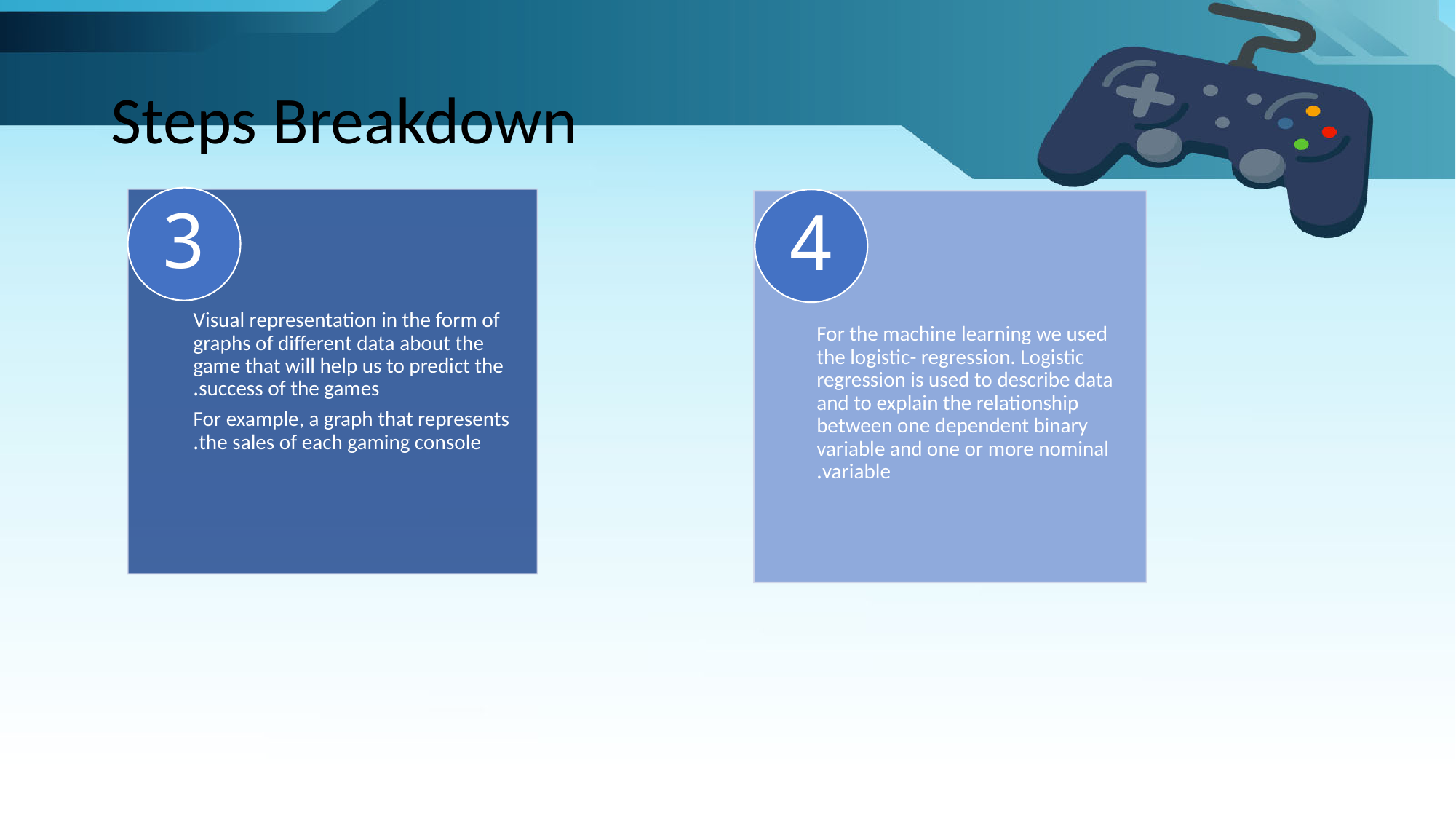

# Steps Breakdown
Visual representation in the form of graphs of different data about the game that will help us to predict the success of the games.
For example, a graph that represents the sales of each gaming console.
3

For the machine learning we used the logistic- regression. Logistic regression is used to describe data and to explain the relationship between one dependent binary variable and one or more nominal variable.
4